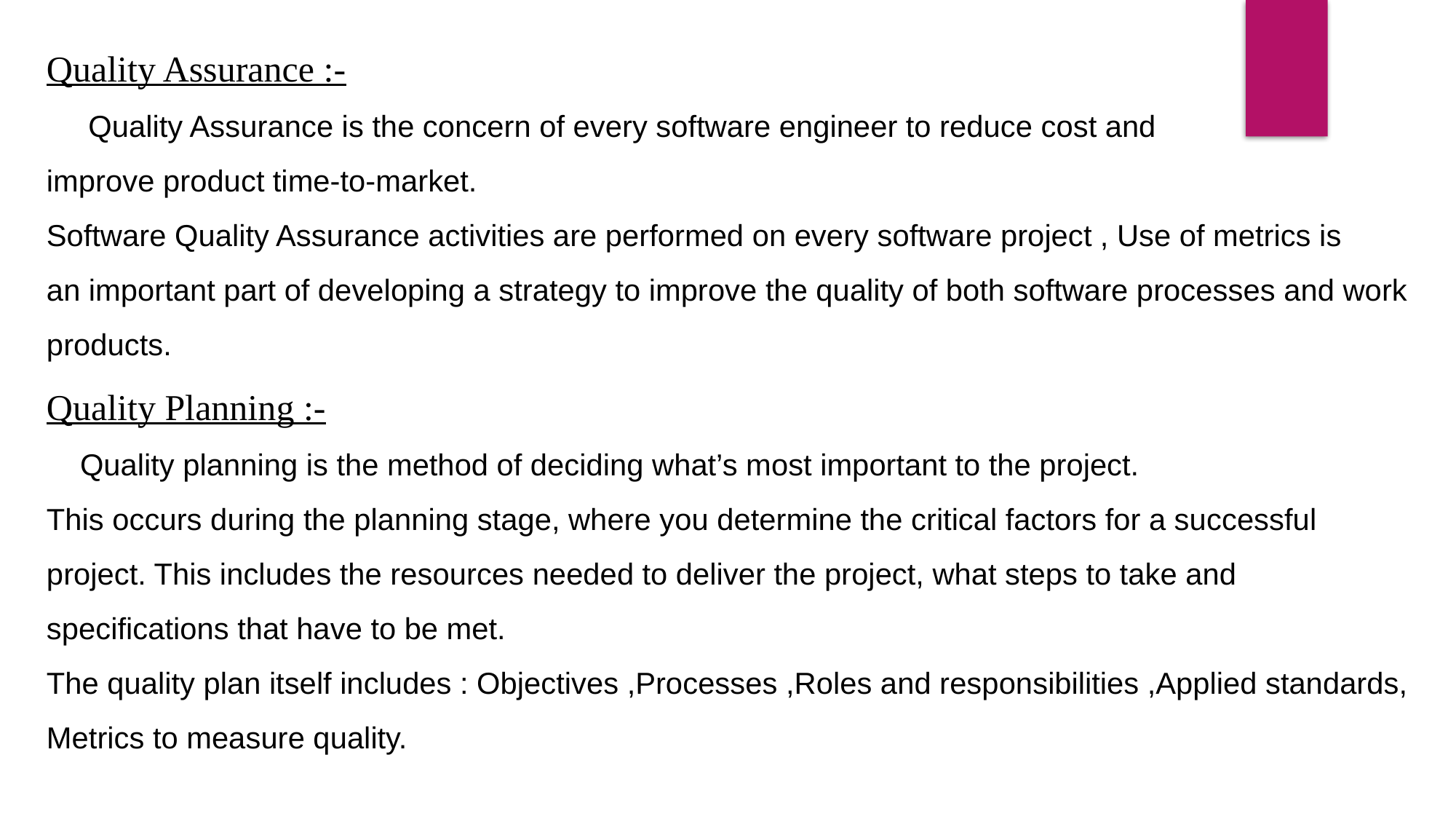

Quality Assurance :-
     Quality Assurance is the concern of every software engineer to reduce cost and
improve product time-to-market.
Software Quality Assurance activities are performed on every software project , Use of metrics is
an important part of developing a strategy to improve the quality of both software processes and work products.
Quality Planning :-
    Quality planning is the method of deciding what’s most important to the project.
This occurs during the planning stage, where you determine the critical factors for a successful project. This includes the resources needed to deliver the project, what steps to take and specifications that have to be met.
The quality plan itself includes : Objectives ,Processes ,Roles and responsibilities ,Applied standards, Metrics to measure quality.